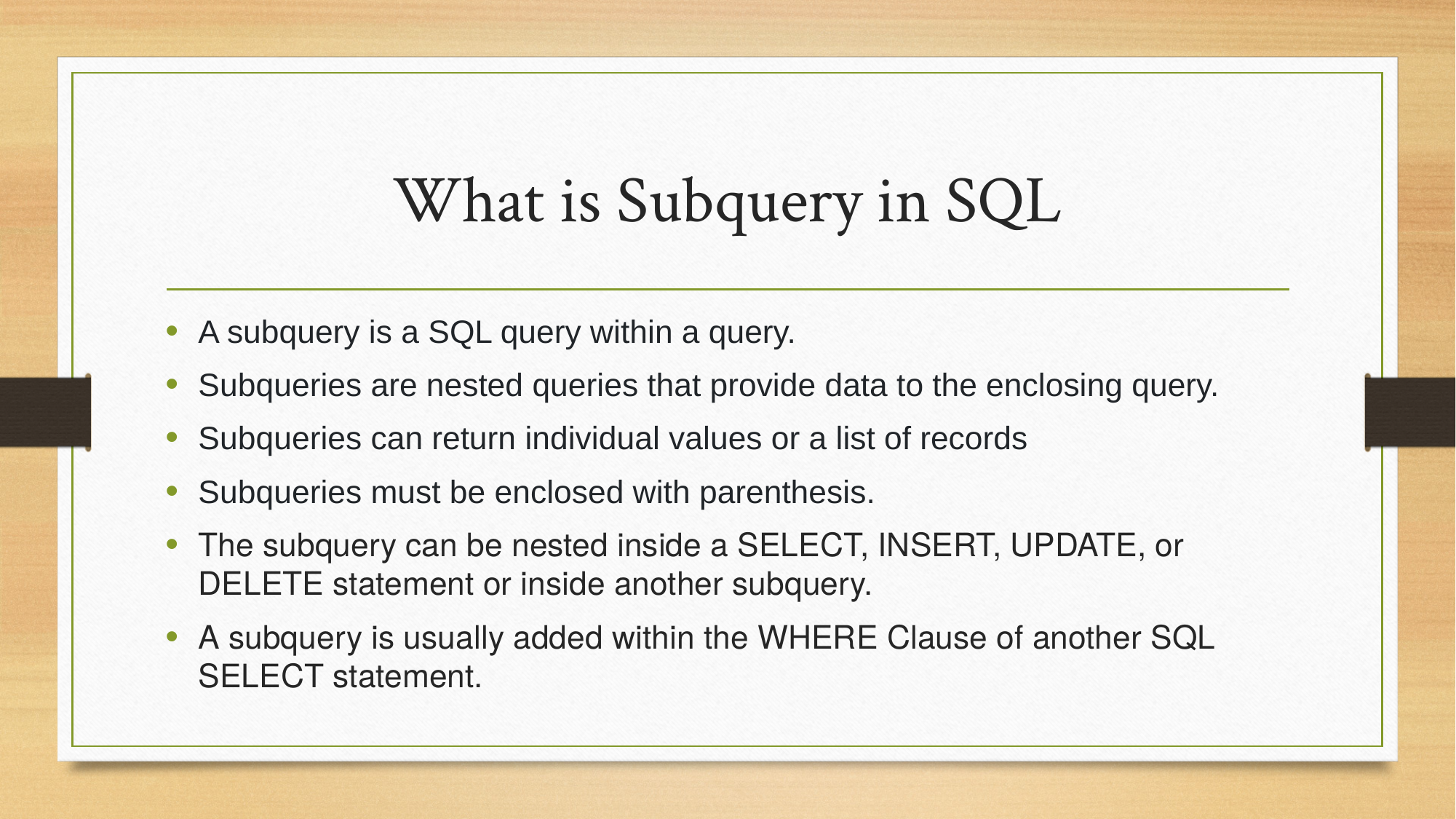

# What is Subquery in SQL
A subquery is a SQL query within a query.
Subqueries are nested queries that provide data to the enclosing query.
Subqueries can return individual values or a list of records
Subqueries must be enclosed with parenthesis.
The subquery can be nested inside a SELECT, INSERT, UPDATE, or DELETE statement or inside another subquery.
A subquery is usually added within the WHERE Clause of another SQL SELECT statement.